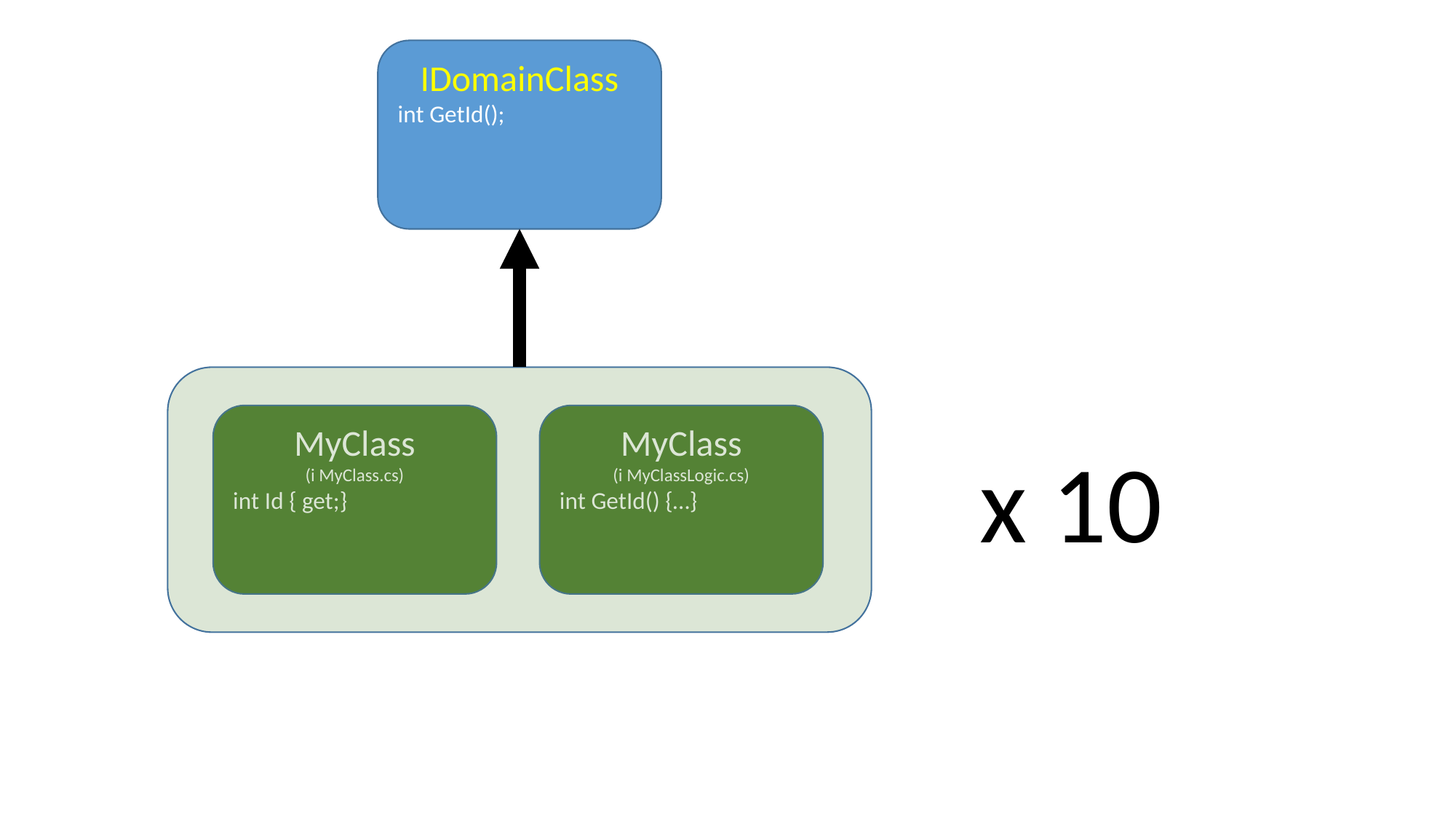

IDomainClass
int GetId();

MyClass
(i MyClass.cs)
int Id { get;}
MyClass
(i MyClassLogic.cs)
int GetId() {…}
x 10